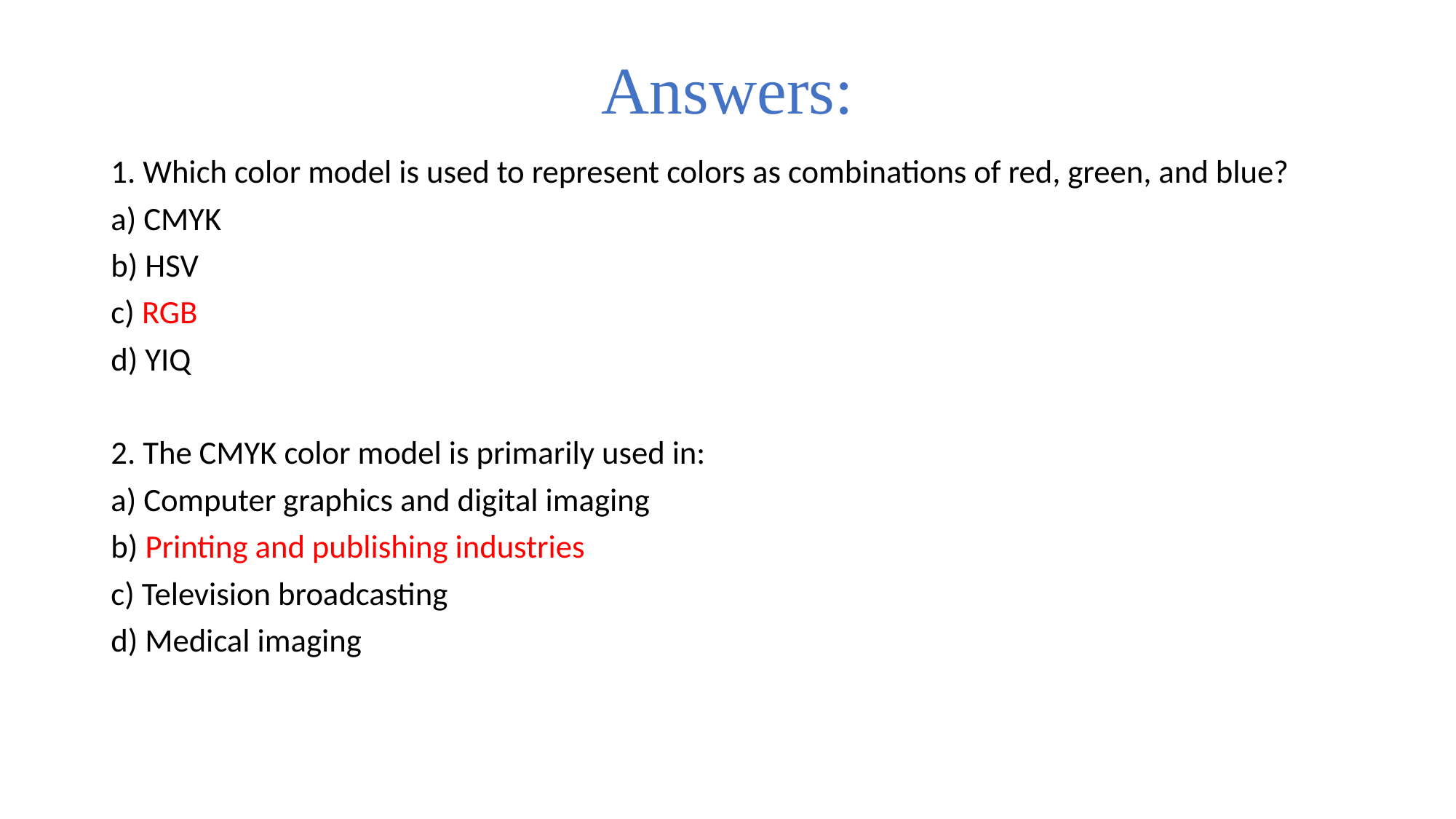

# Answers:
1. Which color model is used to represent colors as combinations of red, green, and blue?
a) CMYK
b) HSV
c) RGB
d) YIQ

2. The CMYK color model is primarily used in:
a) Computer graphics and digital imaging
b) Printing and publishing industries
c) Television broadcasting
d) Medical imaging